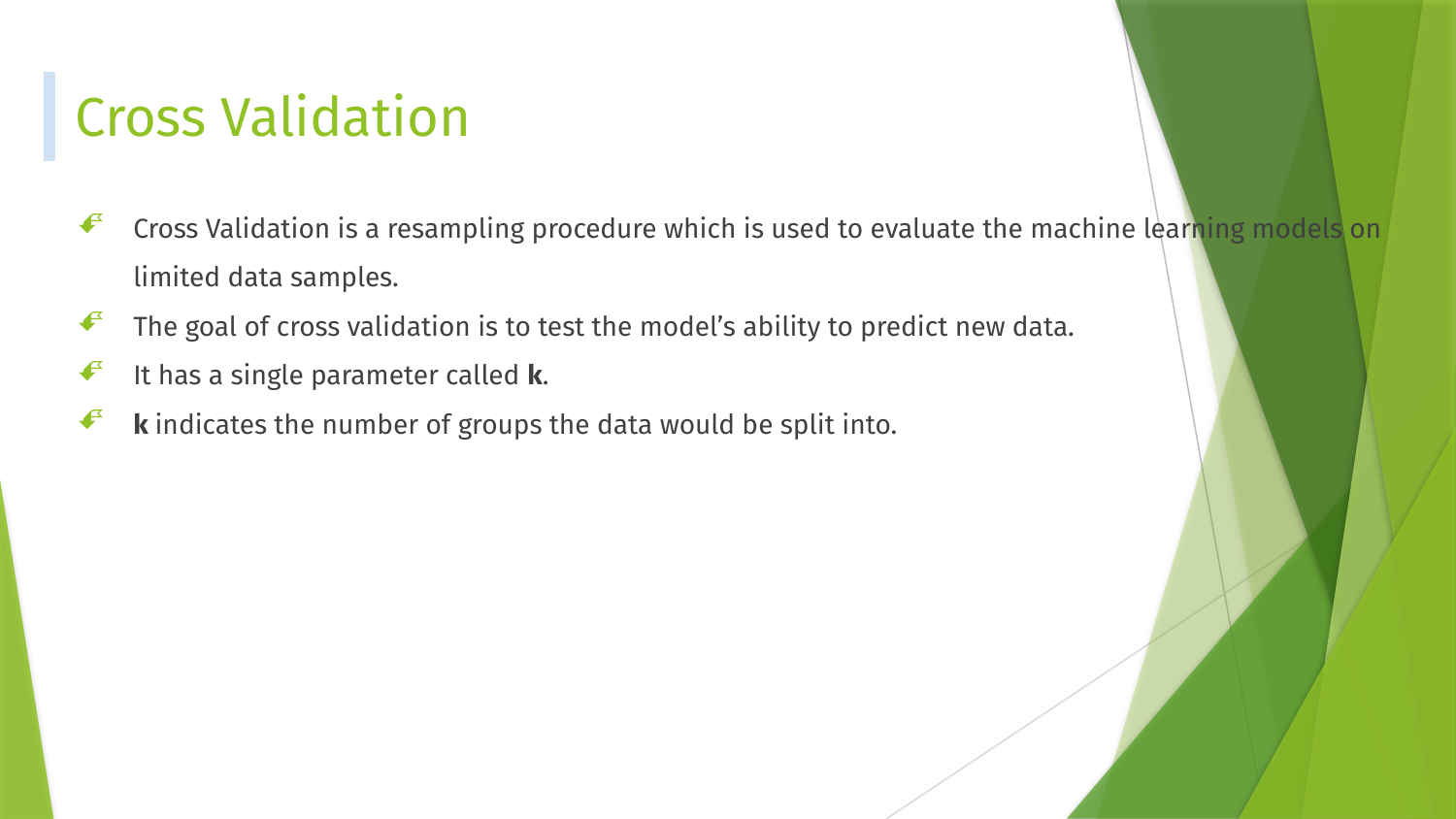

# Cross Validation
Cross Validation is a resampling procedure which is used to evaluate the machine learning models on limited data samples.
The goal of cross validation is to test the model’s ability to predict new data.
It has a single parameter called k.
k indicates the number of groups the data would be split into.